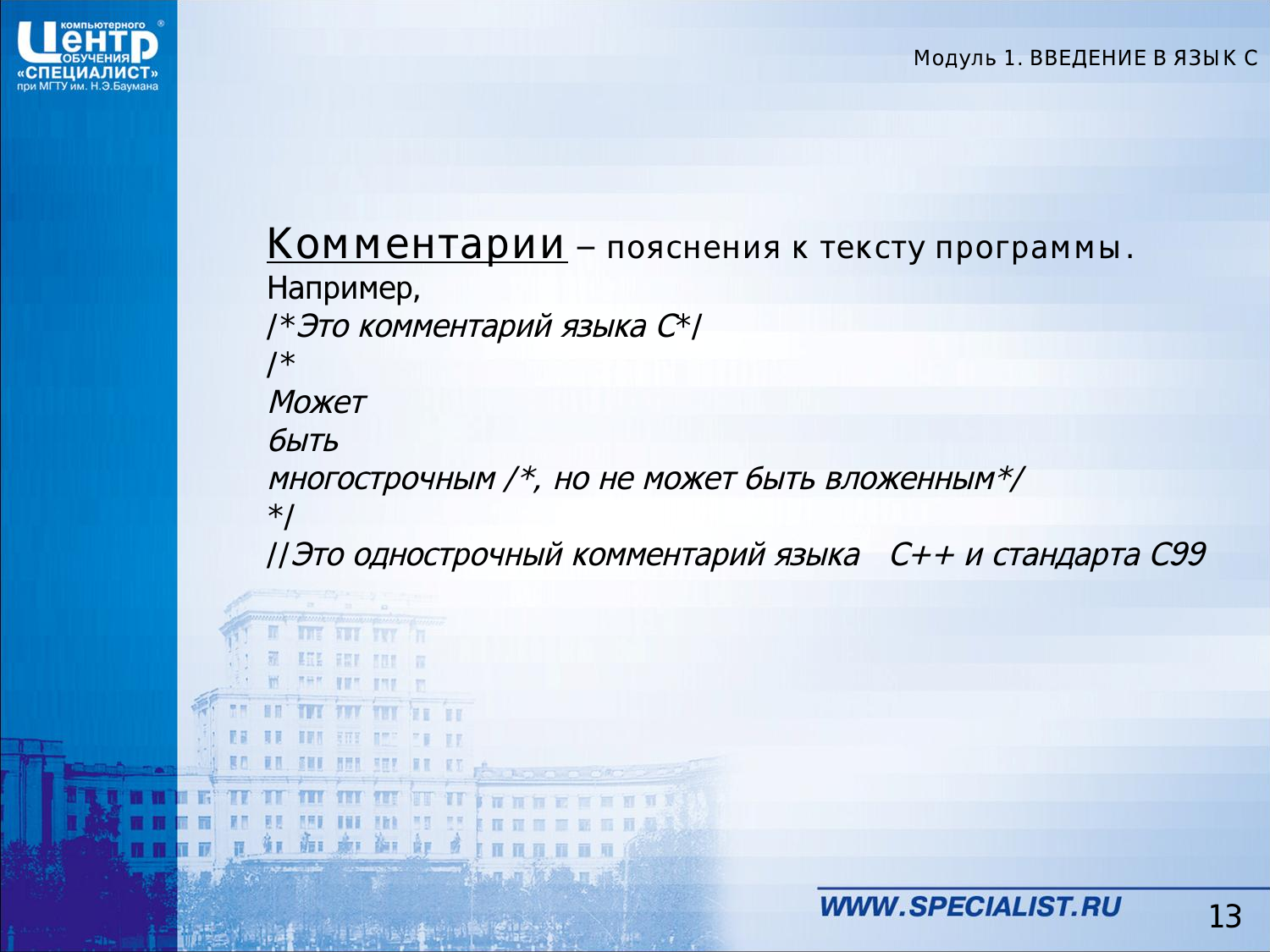

Модуль 1. ВВЕДЕНИЕ В ЯЗЫК C
Комментарии – пояснения к тексту программы.
Например,
/*Это комментарий языка С*/
/*
Может
быть
многострочным /*, но не может быть вложенным*/
*/
//Это однострочный комментарий языка   С++ и стандарта С99
13